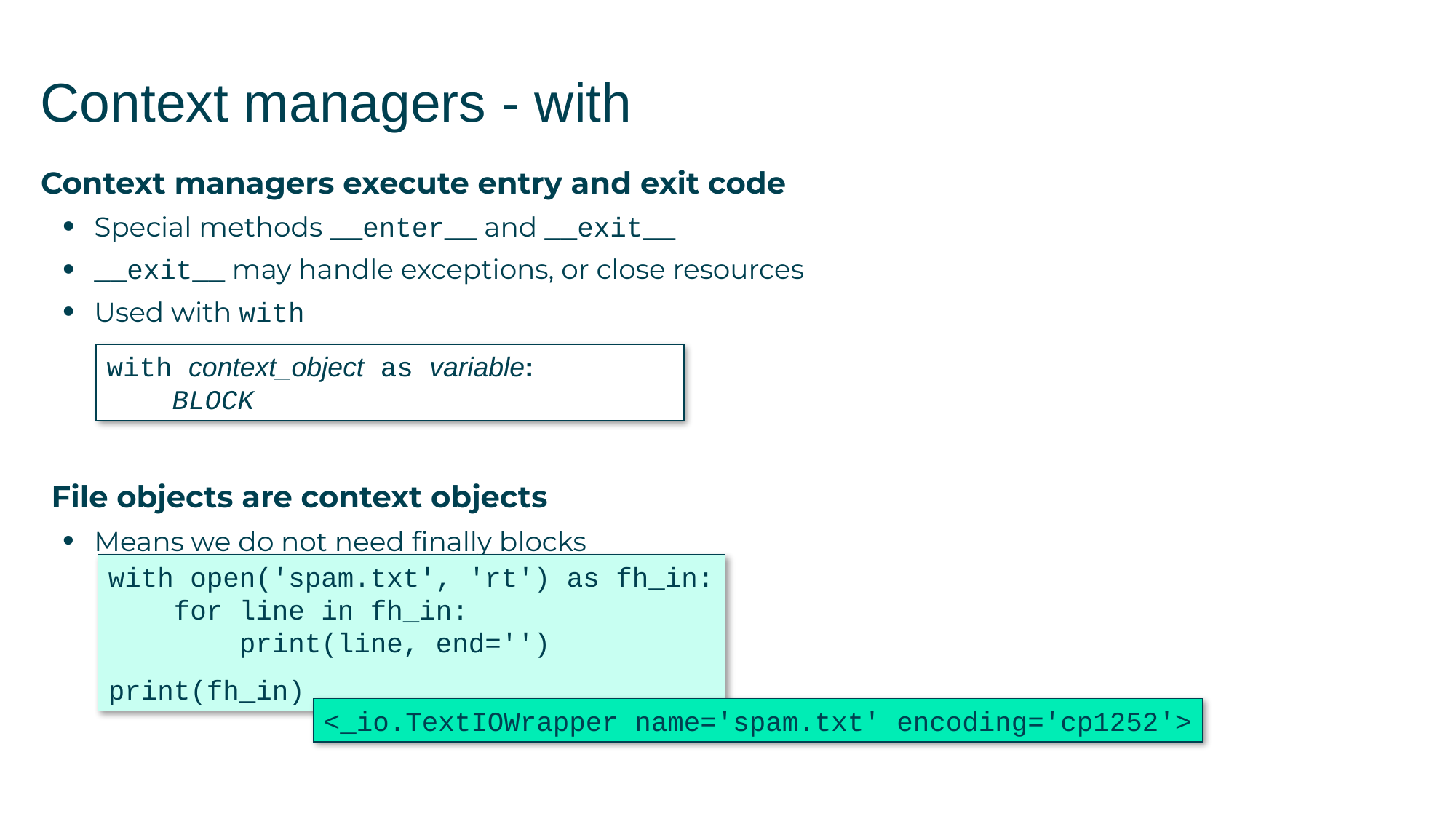

# Context managers - with
Context managers execute entry and exit code
Special methods __enter__ and __exit__
__exit__ may handle exceptions, or close resources
Used with with

File objects are context objects
Means we do not need finally blocks
with context_object as variable:
    BLOCK
with open('spam.txt', 'rt') as fh_in:
    for line in fh_in:
        print(line, end='')

print(fh_in)
<_io.TextIOWrapper name='spam.txt' encoding='cp1252'>